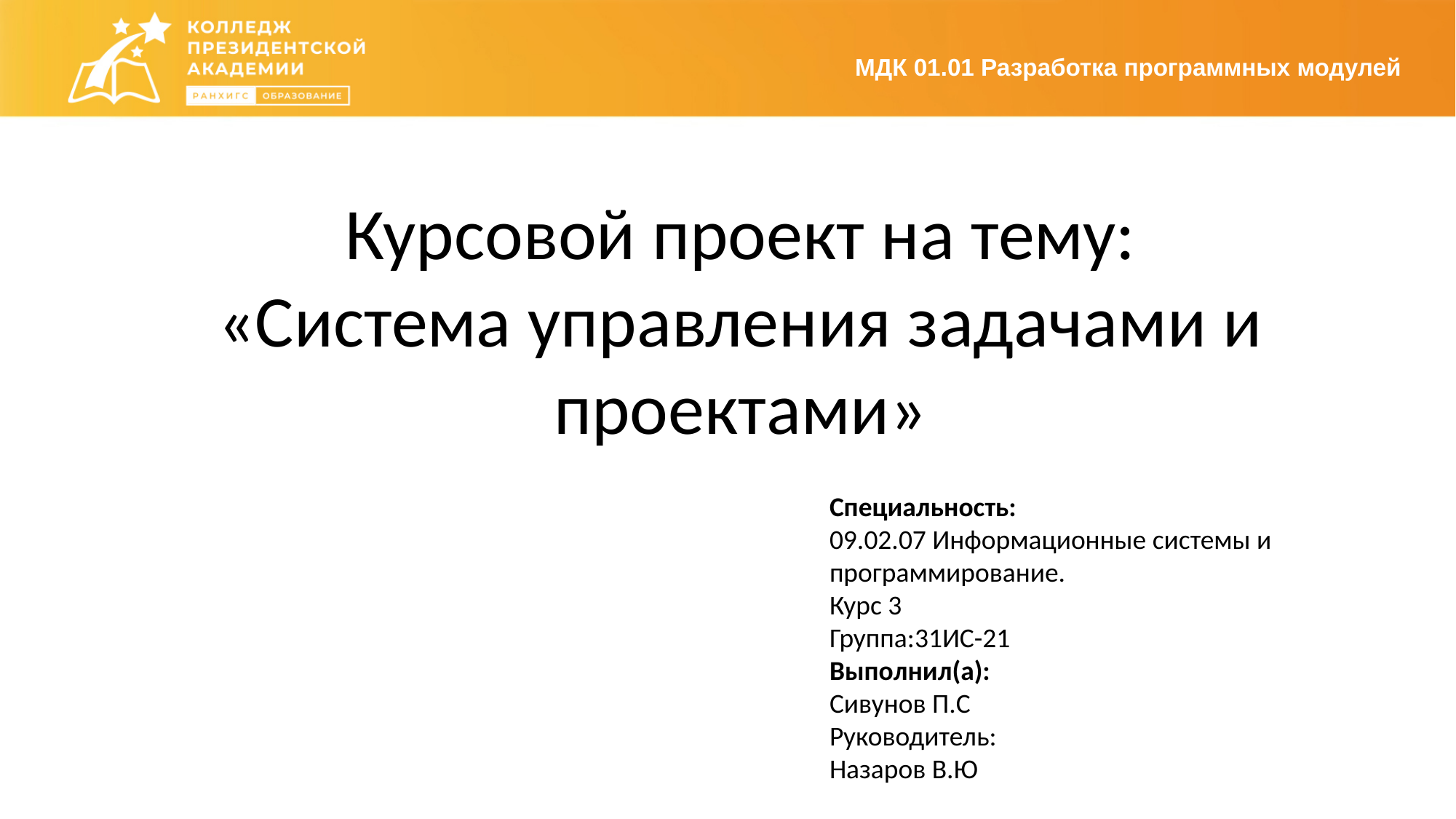

МДК 01.01 Разработка программных модулей
Курсовой проект на тему:
«Система управления задачами и проектами»
Специальность:
09.02.07 Информационные системы и программирование.
Курс 3
Группа:31ИС-21
Выполнил(а):
Сивунов П.С
Руководитель:
Назаров В.Ю